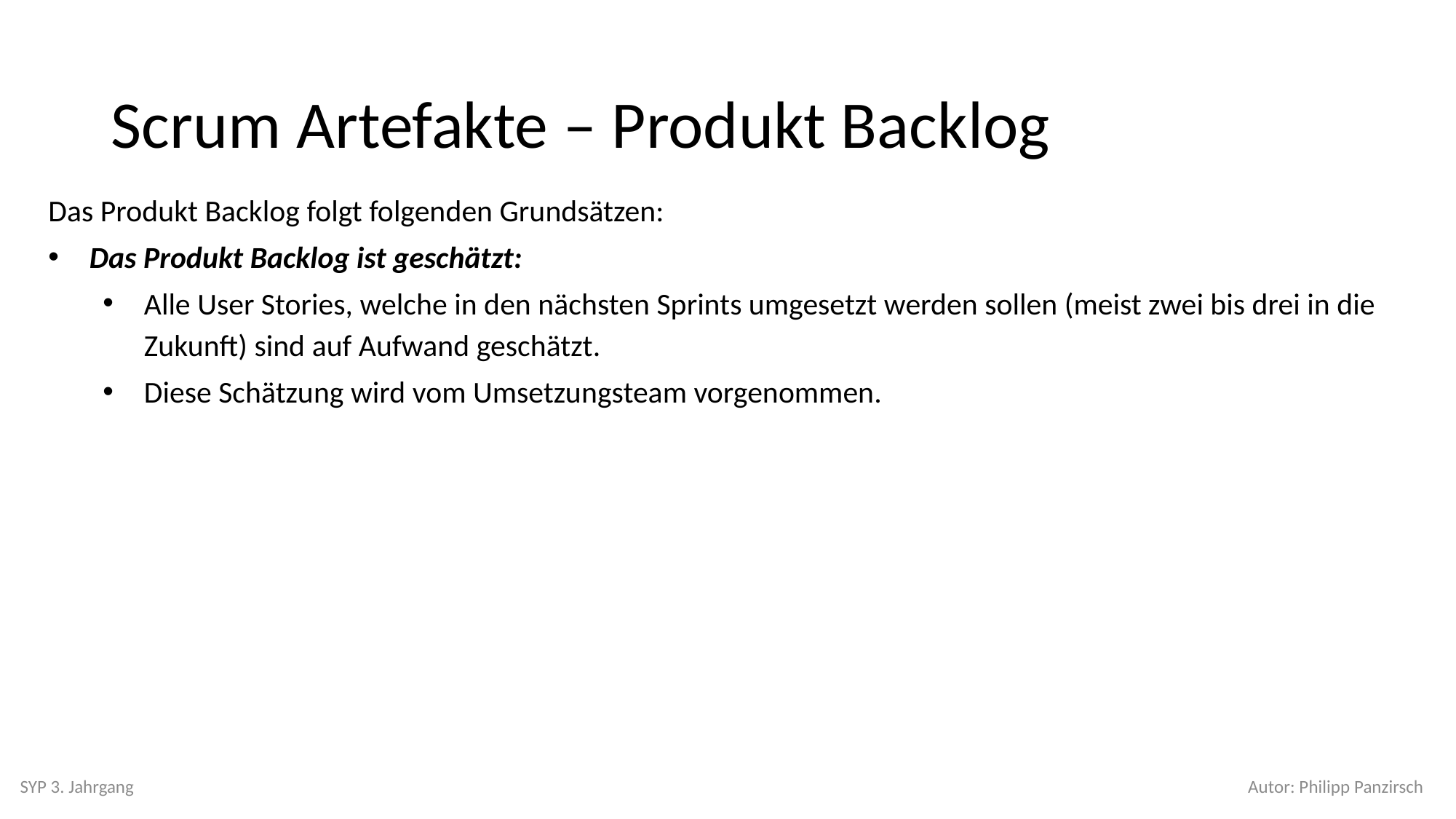

# Scrum Artefakte – Produkt Backlog
Das Produkt Backlog folgt folgenden Grundsätzen:
Das Produkt Backlog ist geschätzt:
Alle User Stories, welche in den nächsten Sprints umgesetzt werden sollen (meist zwei bis drei in die Zukunft) sind auf Aufwand geschätzt.
Diese Schätzung wird vom Umsetzungsteam vorgenommen.
SYP 3. Jahrgang
Autor: Philipp Panzirsch